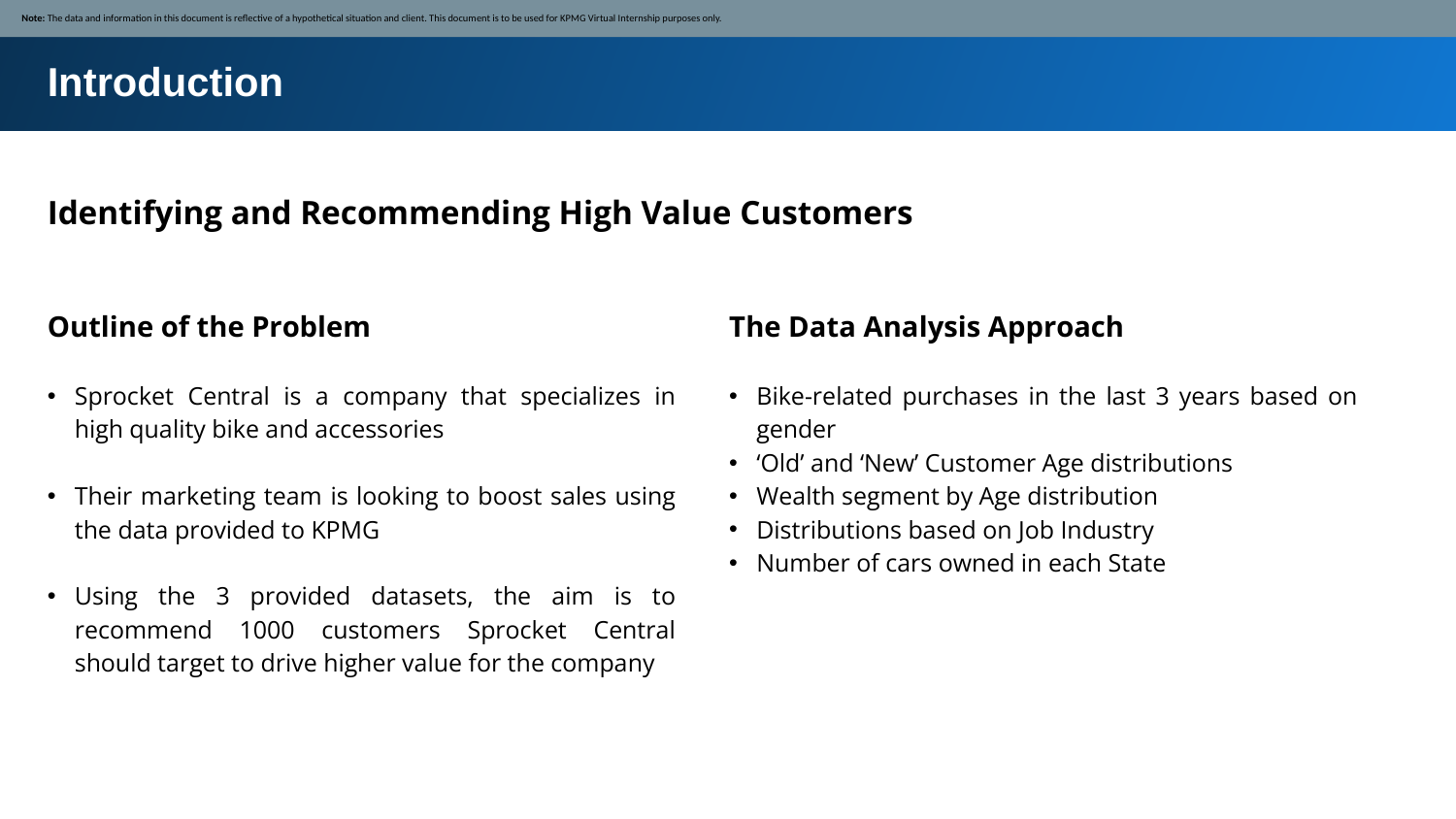

Note: The data and information in this document is reflective of a hypothetical situation and client. This document is to be used for KPMG Virtual Internship purposes only.
Introduction
Identifying and Recommending High Value Customers
The Data Analysis Approach

Bike-related purchases in the last 3 years based on gender
‘Old’ and ‘New’ Customer Age distributions
Wealth segment by Age distribution
Distributions based on Job Industry
Number of cars owned in each State

Outline of the Problem

Sprocket Central is a company that specializes in high quality bike and accessories

Their marketing team is looking to boost sales using the data provided to KPMG

Using the 3 provided datasets, the aim is to recommend 1000 customers Sprocket Central should target to drive higher value for the company